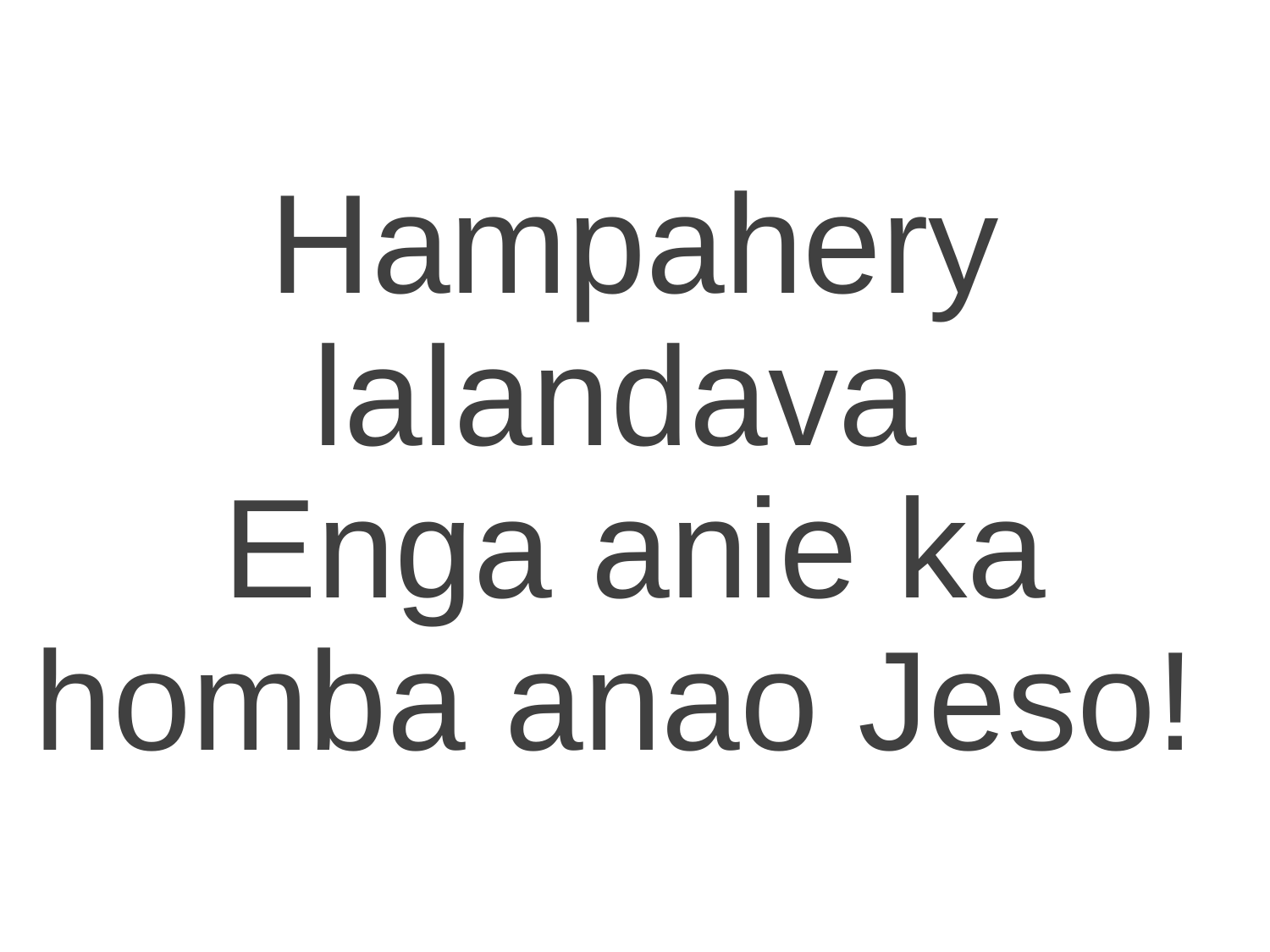

Hampahery lalandava
Enga anie ka homba anao Jeso!